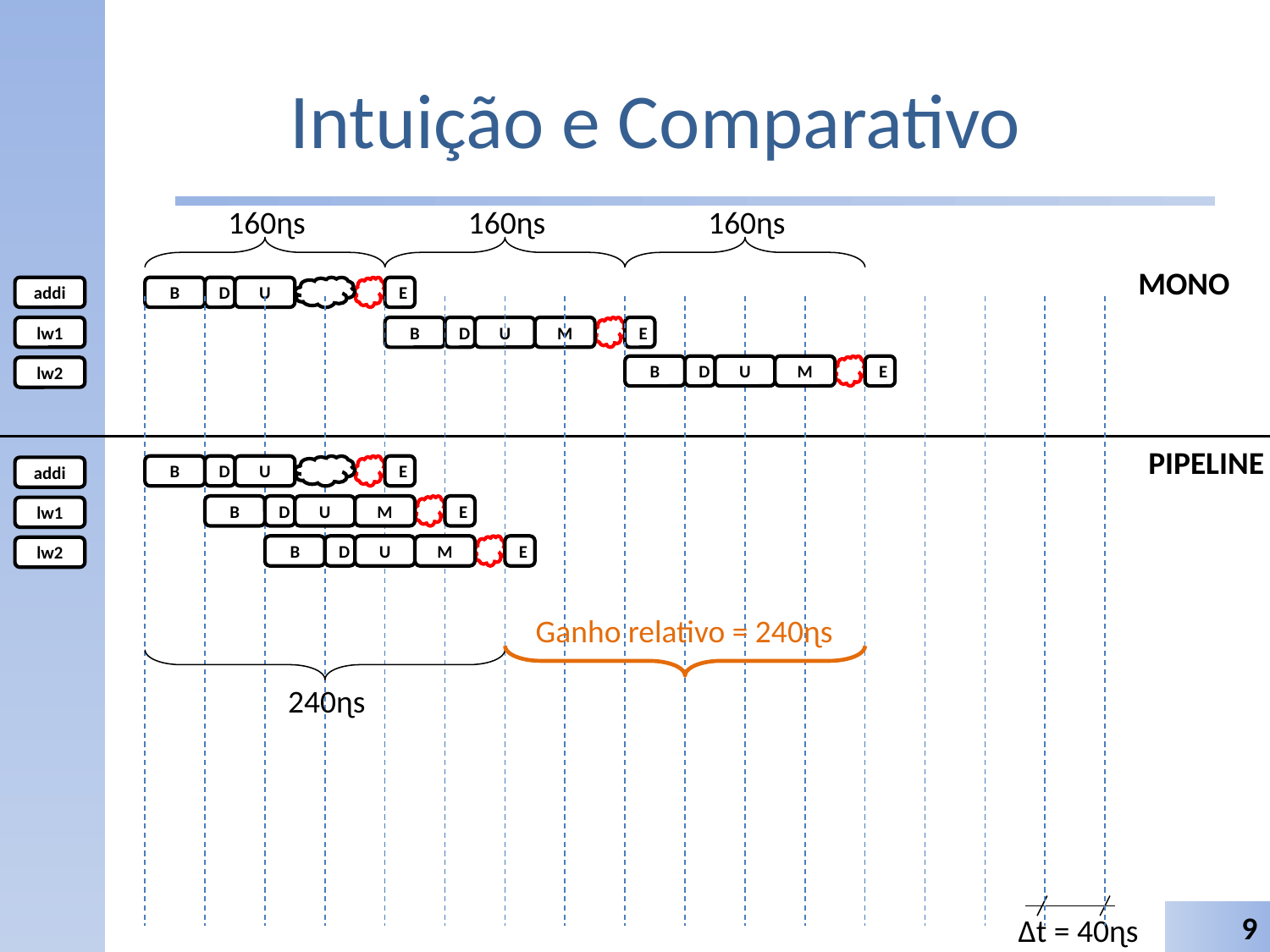

# Intuição e Comparativo

160ɳs
160ɳs
160ɳs
MONO
addi
B
D
U

E
lw1
B
D
U
M

E
B
D
U
M

E
lw2
PIPELINE
B
D
U

E
addi

B
D
U
M

E
lw1
B
D
U
M

E
lw2
Ganho relativo = 240ɳs
240ɳs
9
∆t = 40ɳs